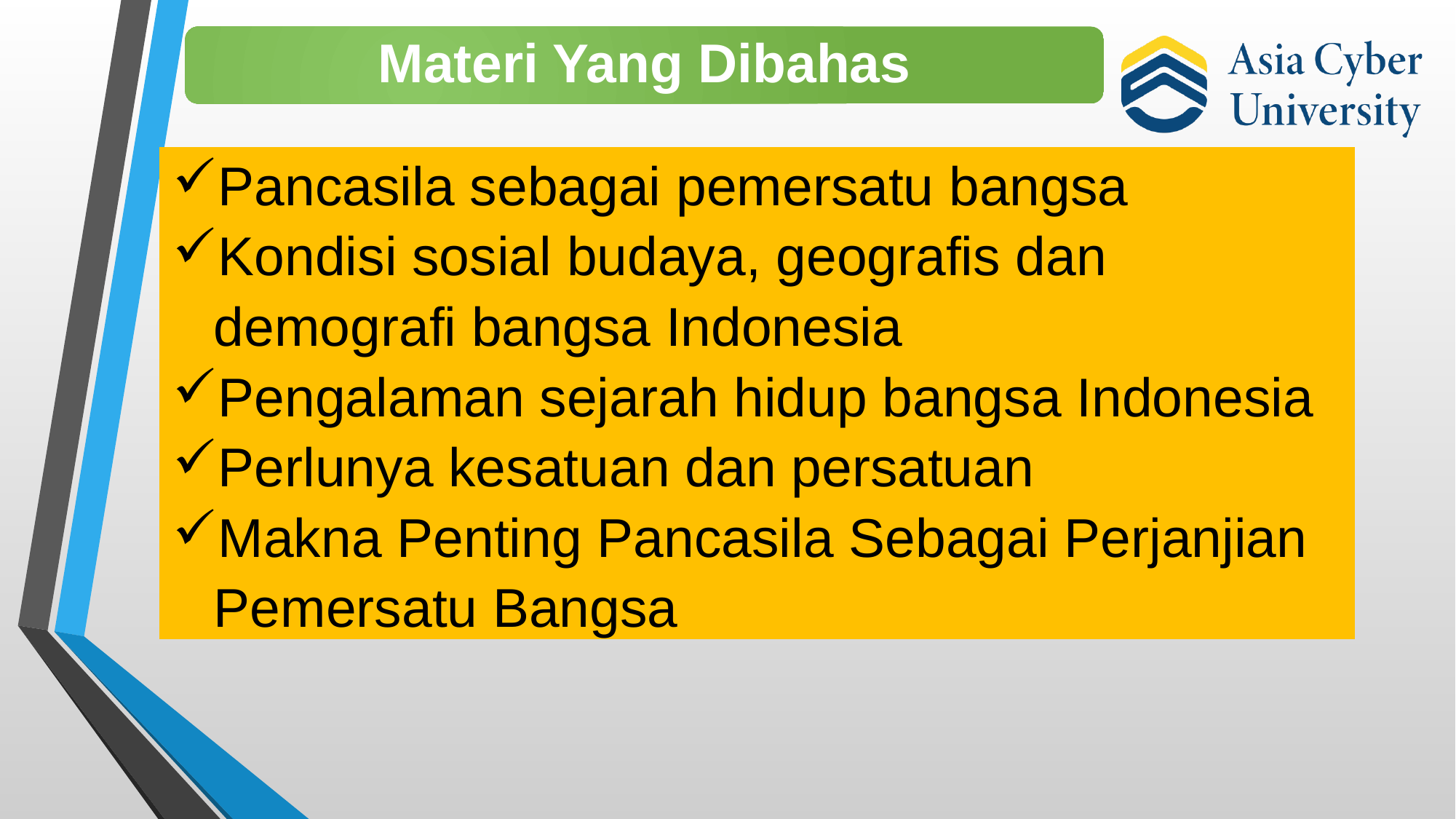

Materi Yang Dibahas
| Pancasila sebagai pemersatu bangsa Kondisi sosial budaya, geografis dan demografi bangsa Indonesia Pengalaman sejarah hidup bangsa Indonesia Perlunya kesatuan dan persatuan Makna Penting Pancasila Sebagai Perjanjian Pemersatu Bangsa |
| --- |